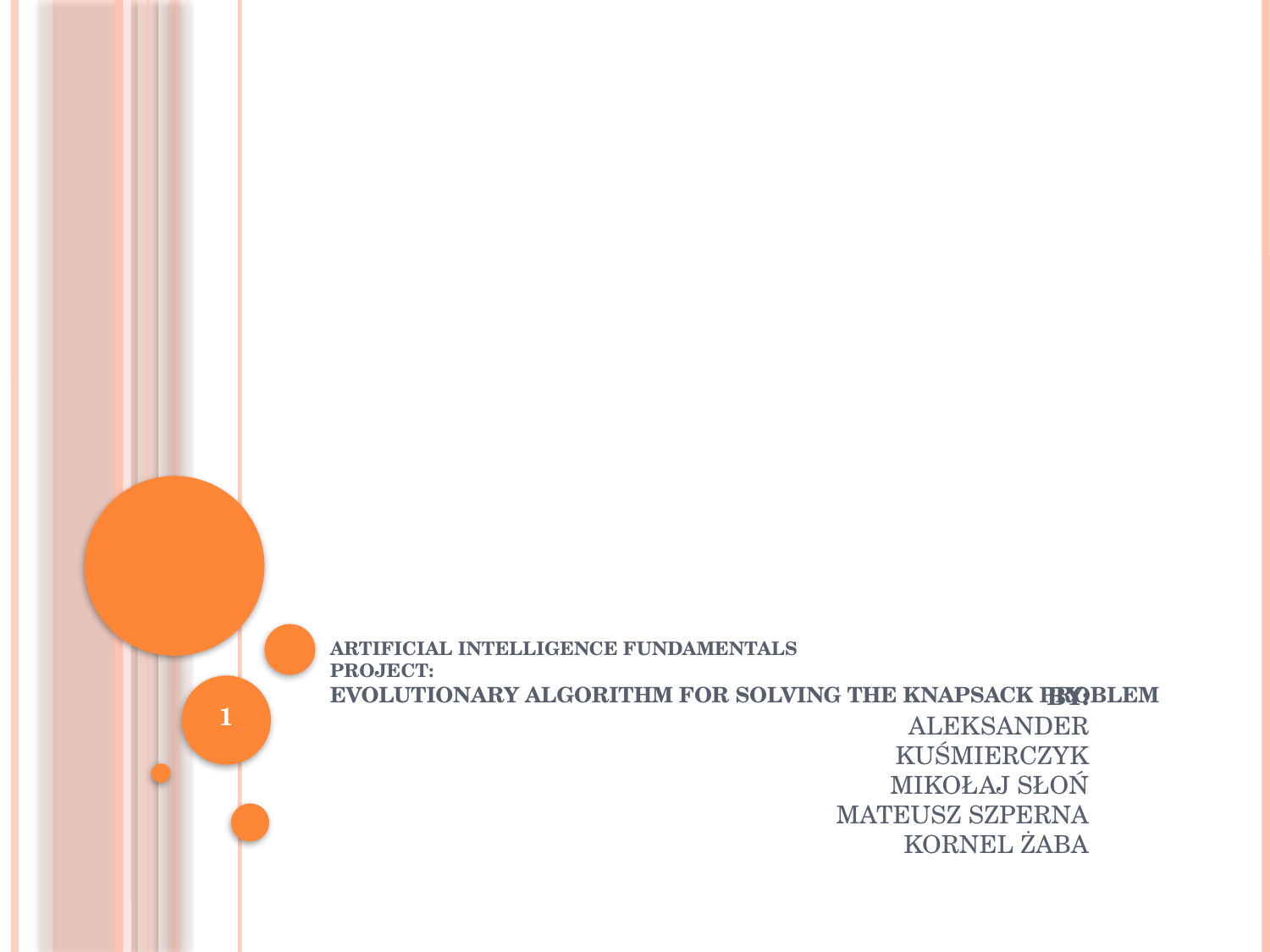

# Artificial Intelligence Fundamentals Project: Evolutionary algorithm for solving the Knapsack Problem
by:
Aleksander Kuśmierczyk
Mikołaj Słoń
Mateusz Szperna
Kornel Żaba
1